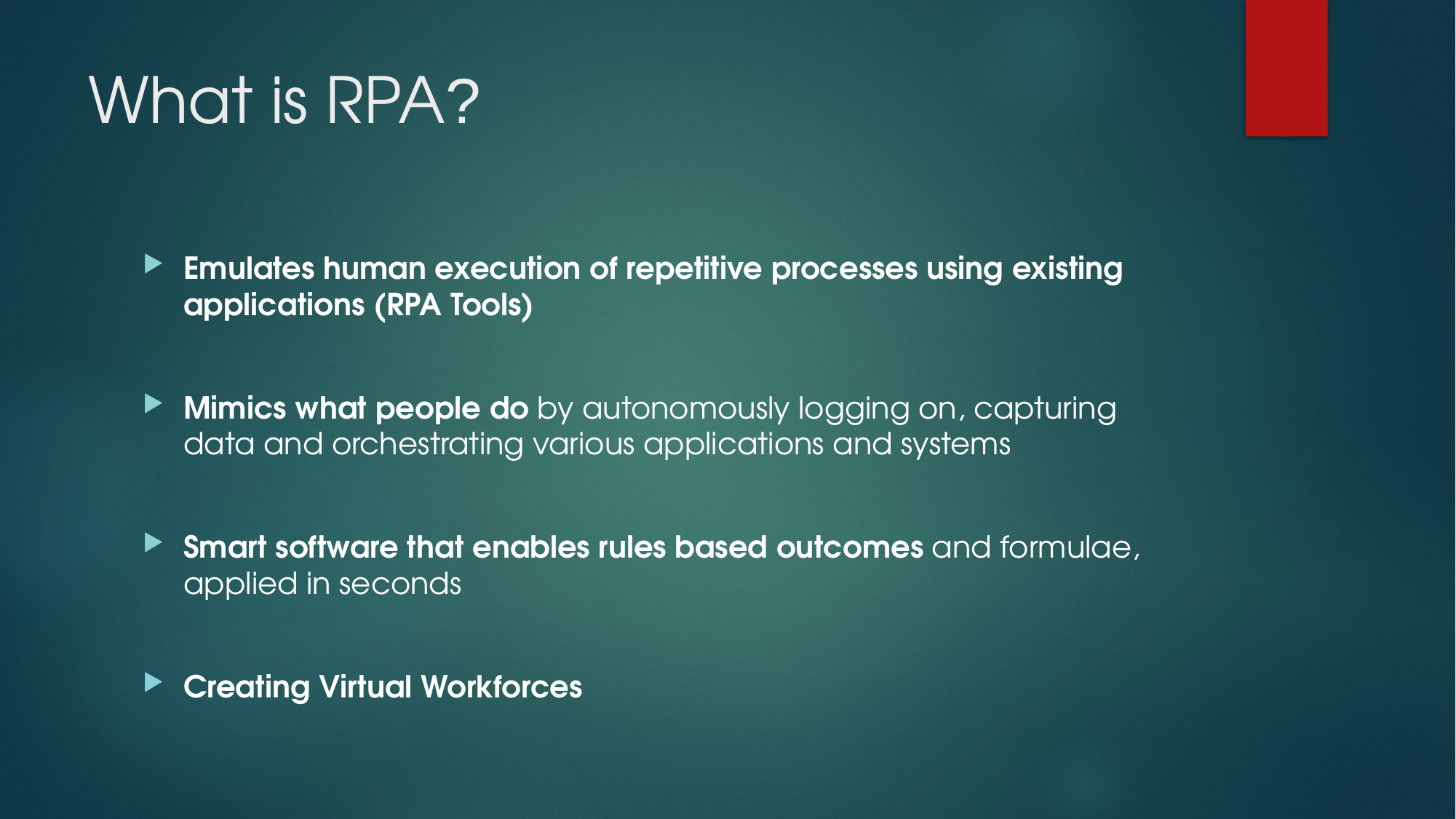

# What is RPA?
Emulates human execution of repetitive processes using existing applications (RPA Tools)

Mimics what people do by autonomously logging on, capturing data and orchestrating various applications and systems

Smart software that enables rules based outcomes and formulae, applied in seconds

Creating Virtual Workforces